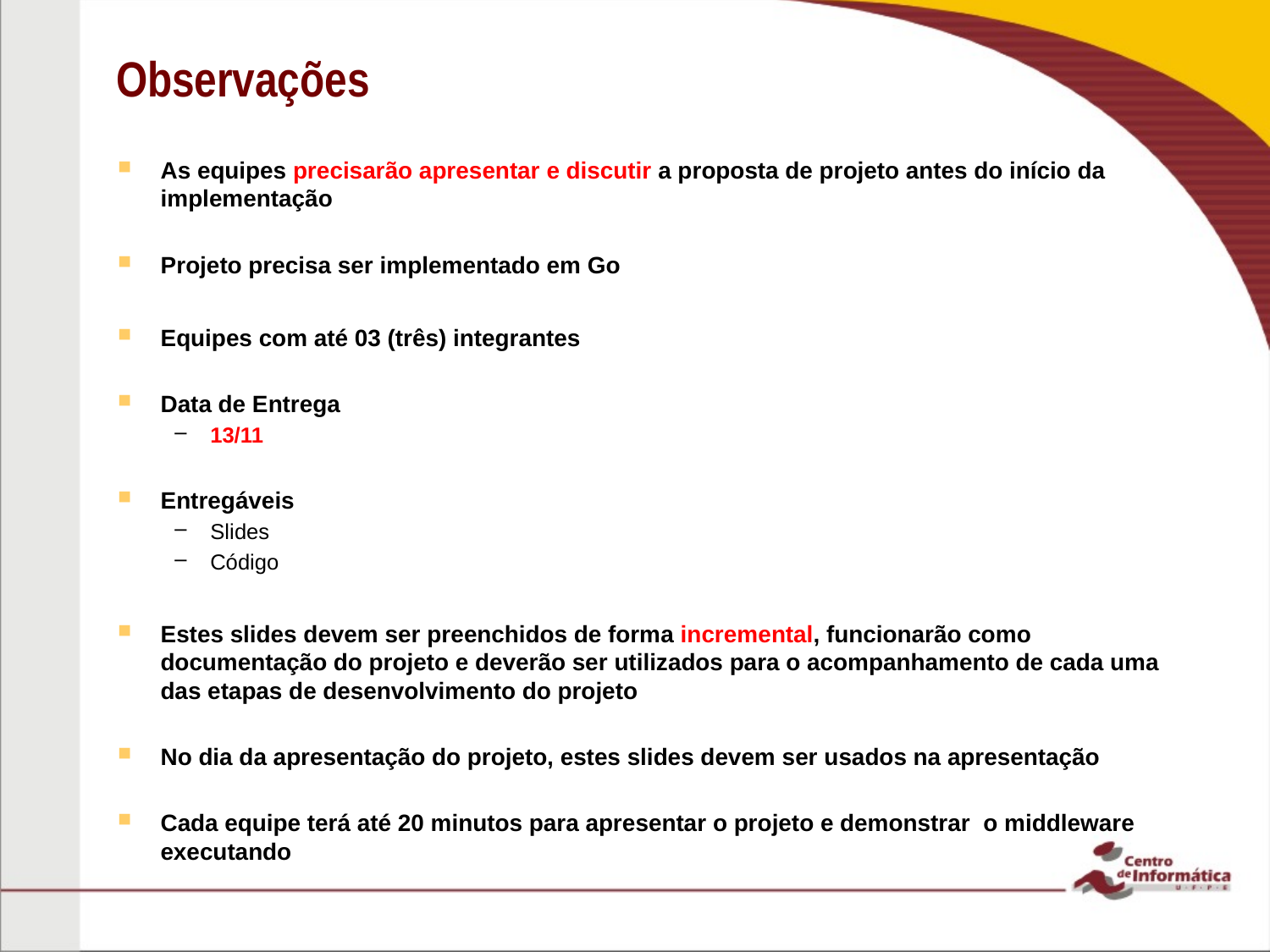

# Observações
As equipes precisarão apresentar e discutir a proposta de projeto antes do início da implementação

Projeto precisa ser implementado em Go

Equipes com até 03 (três) integrantes

Data de Entrega
13/11

Entregáveis
Slides
Código

Estes slides devem ser preenchidos de forma incremental, funcionarão como documentação do projeto e deverão ser utilizados para o acompanhamento de cada uma das etapas de desenvolvimento do projeto

No dia da apresentação do projeto, estes slides devem ser usados na apresentação

Cada equipe terá até 20 minutos para apresentar o projeto e demonstrar  o middleware executando